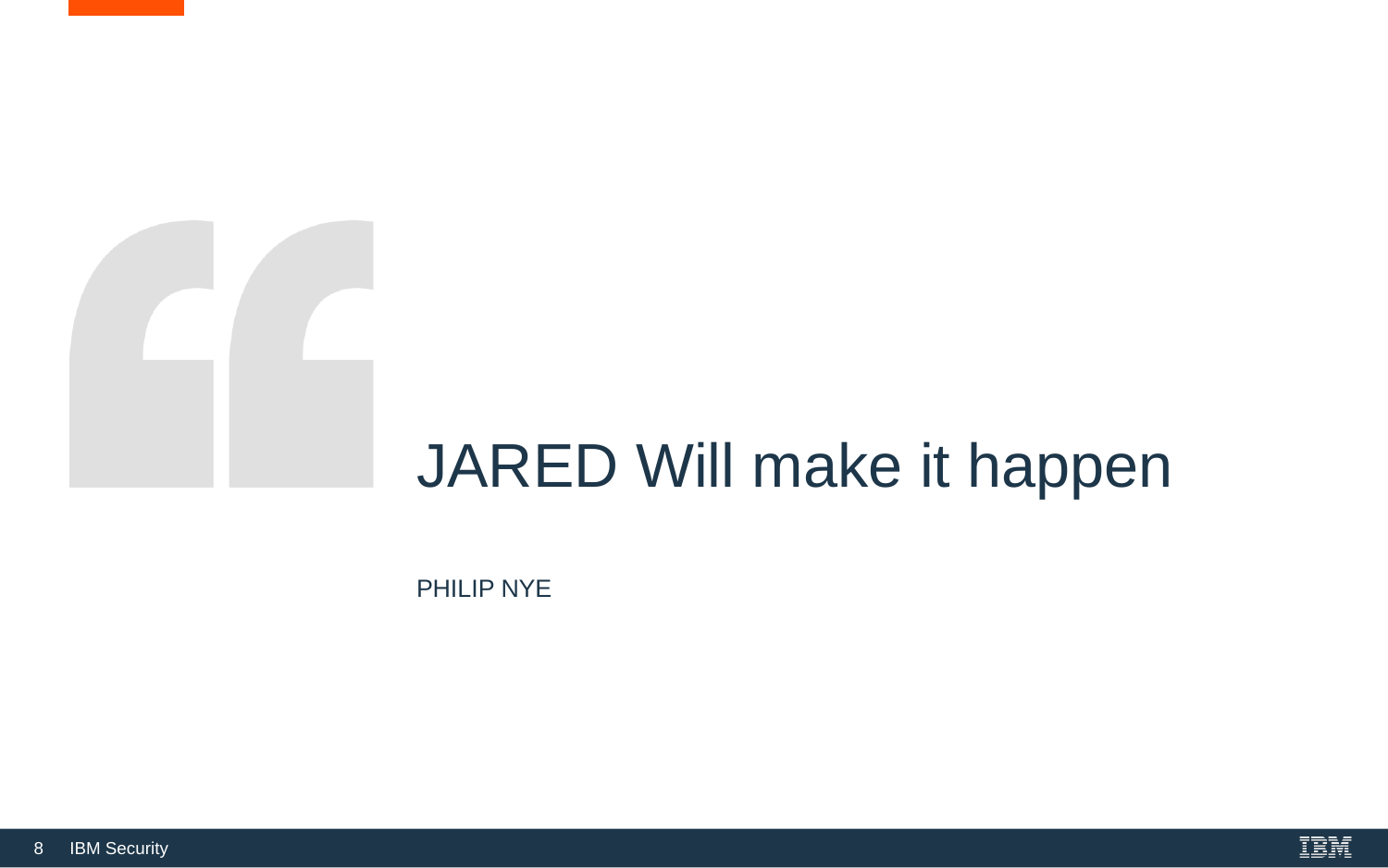

# JARED Will make it happen
PhiLIP NYE